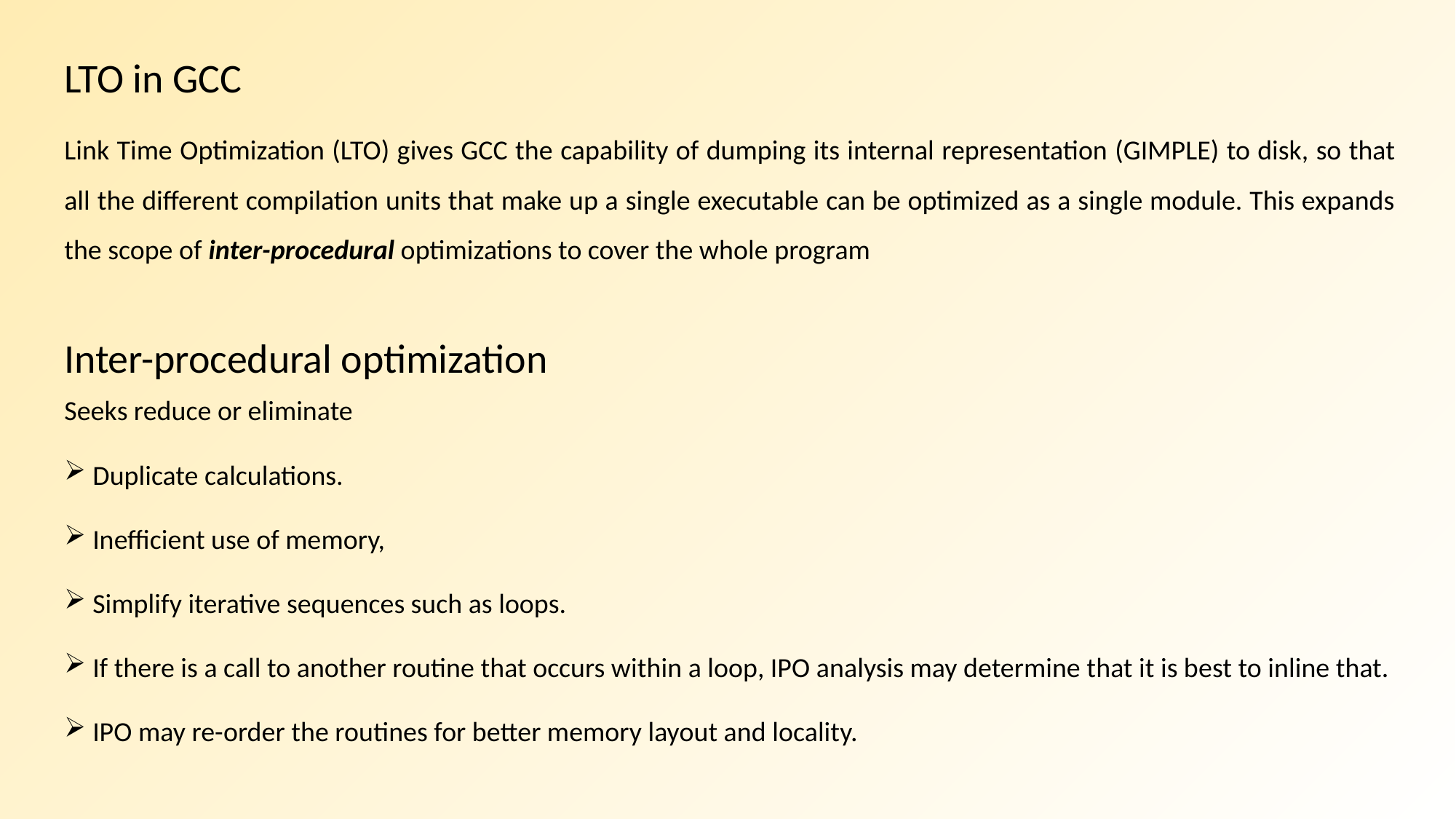

LTO in GCC
Link Time Optimization (LTO) gives GCC the capability of dumping its internal representation (GIMPLE) to disk, so that all the different compilation units that make up a single executable can be optimized as a single module. This expands the scope of inter-procedural optimizations to cover the whole program

Inter-procedural optimization
Seeks reduce or eliminate
Duplicate calculations.
Inefficient use of memory,
Simplify iterative sequences such as loops.
If there is a call to another routine that occurs within a loop, IPO analysis may determine that it is best to inline that.
IPO may re-order the routines for better memory layout and locality.